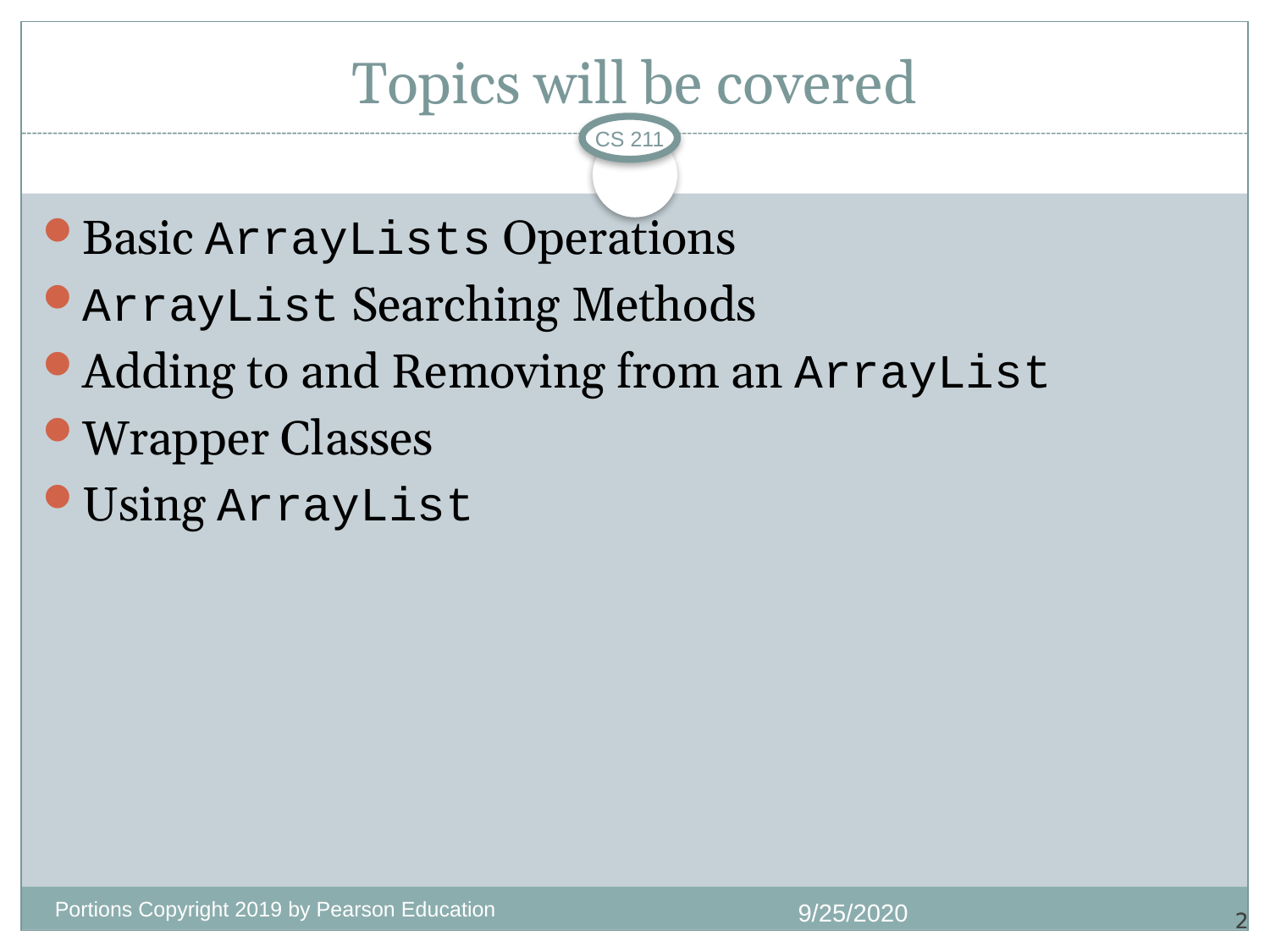

# Topics will be covered
CS 211
Basic ArrayLists Operations
ArrayList Searching Methods
Adding to and Removing from an ArrayList
Wrapper Classes
Using ArrayList
Portions Copyright 2019 by Pearson Education
9/25/2020